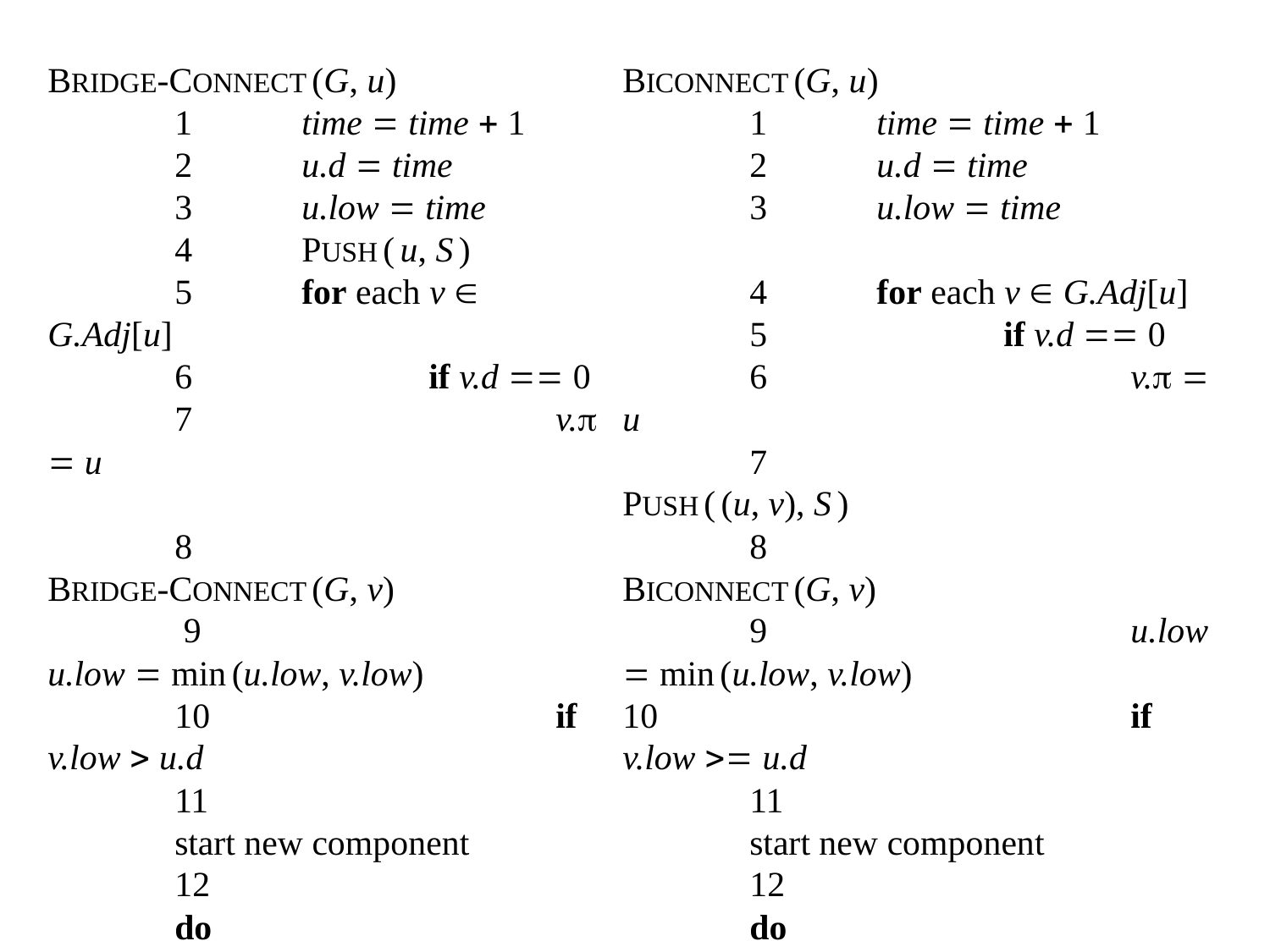

BRIDGE-CONNECT(G, u)
	1	time = time + 1
	2	u.d = time
	3	u.low = time
	4	PUSH(u, S)
	5	for each v ∈ G.Adj[u]
	6		if v.d == 0
	7			v.π = u

	8			BRIDGE-CONNECT(G, v)
	 9			u.low = min(u.low, v.low)
	10			if v.low > u.d
	11				start new component
	12				do
	13					w = POP(S)
	14					put w in cur. comp.
	15				while w != v
	16		else if v != u.π

	17			u.low = min(u.low, v.d)
BICONNECT(G, u)
	1	time = time + 1
	2	u.d = time
	3	u.low = time

	4	for each v ∈ G.Adj[u]
	5		if v.d == 0
	6			v.π = u
	7			PUSH((u, v), S)
	8			BICONNECT(G, v)
	9			u.low = min(u.low, v.low)
10				if v.low >= u.d
	11				start new component
	12				do
	13					(x1, x2) = POP(S)
	14					put (x1, x2) in cur. comp.
	15				while (x1, x2) != (u, v)
	16		else if v.d < u.d and v != u.π
	17				PUSH((u, v), S)
	18				u.low = min(u.low, v.d)